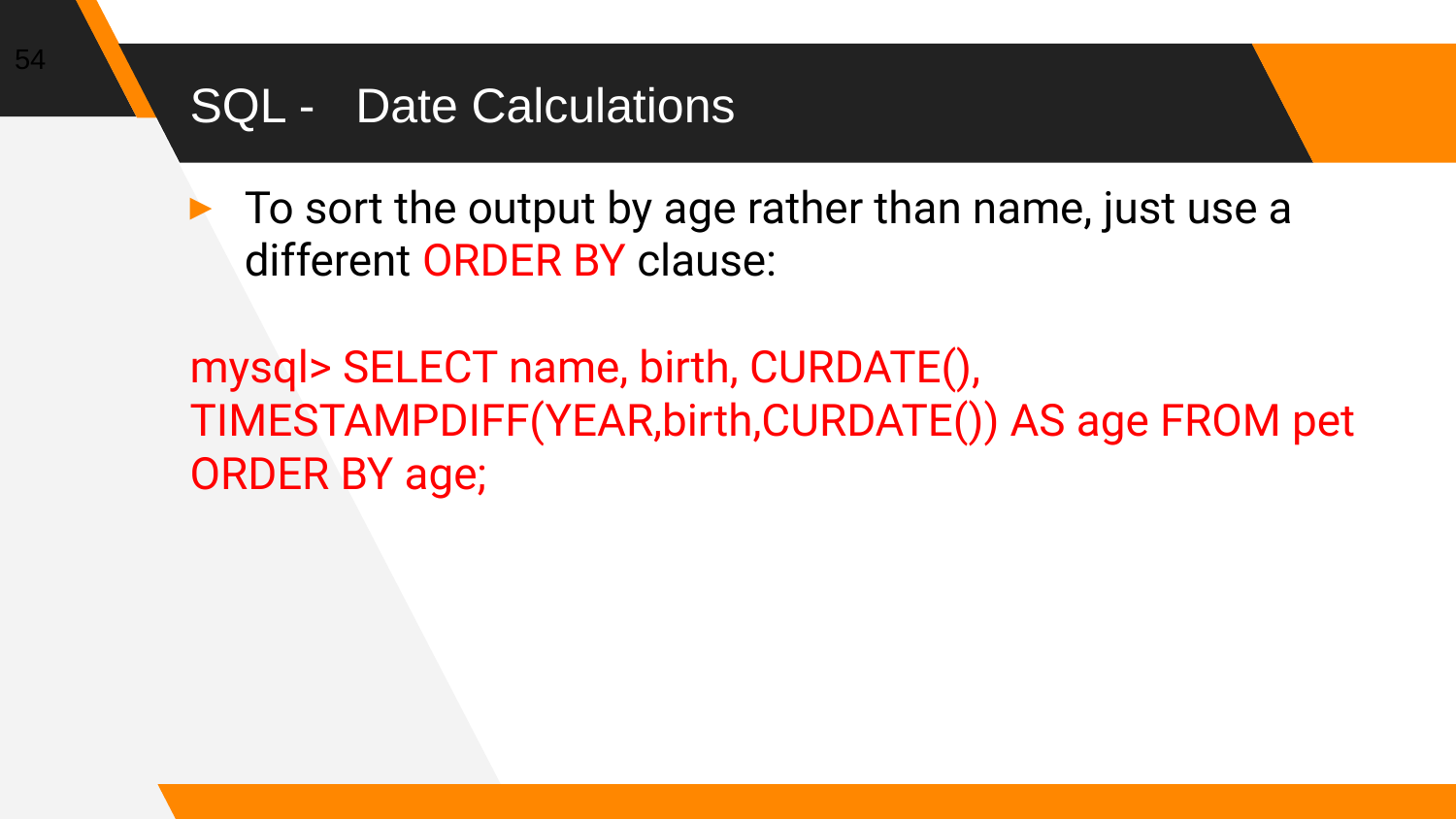

54
# SQL -   Date Calculations
To sort the output by age rather than name, just use a different ORDER BY clause:

mysql> SELECT name, birth, CURDATE(), TIMESTAMPDIFF(YEAR,birth,CURDATE()) AS age FROM pet ORDER BY age;